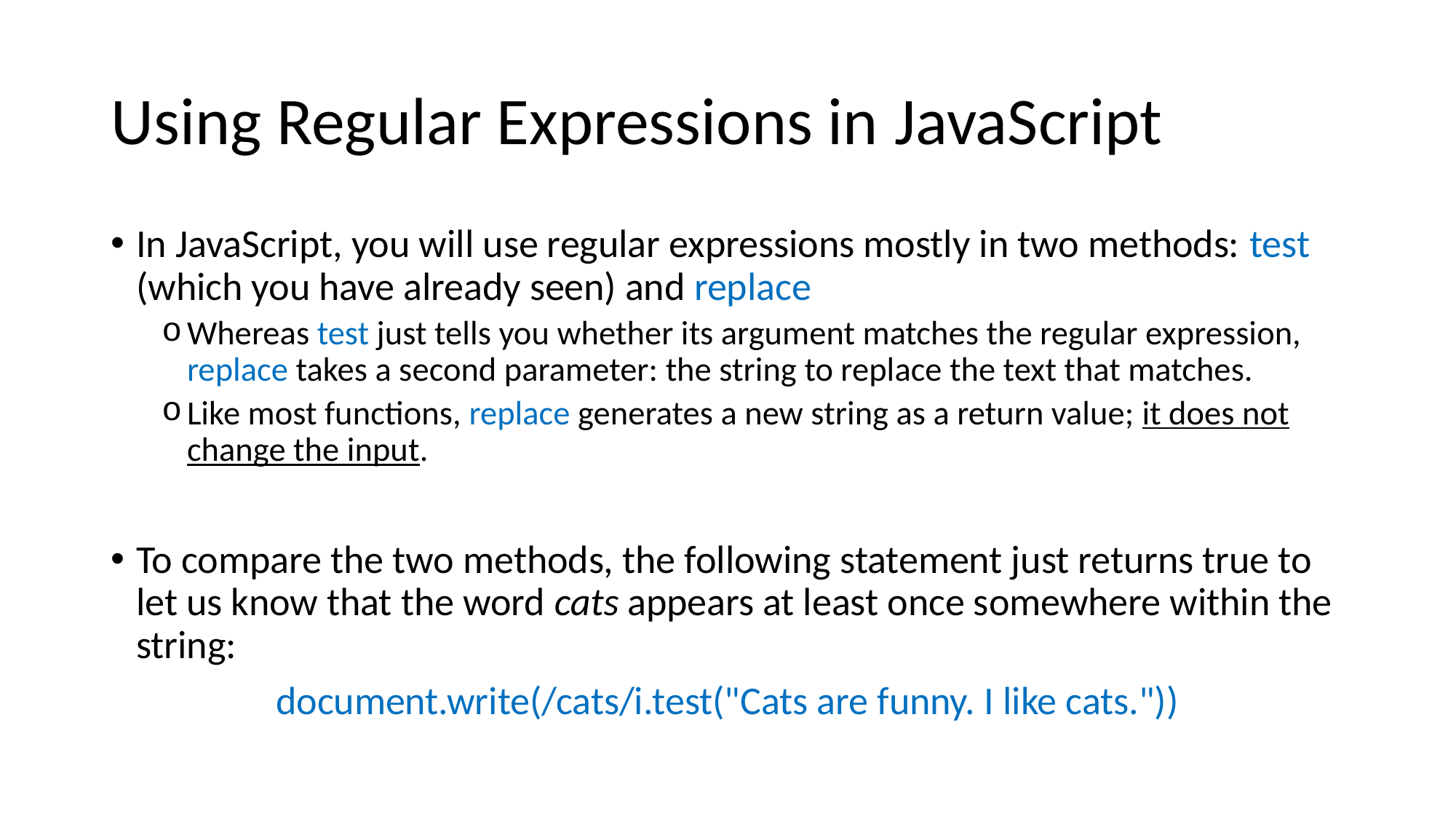

# Using Regular Expressions in JavaScript
In JavaScript, you will use regular expressions mostly in two methods: test (which you have already seen) and replace
Whereas test just tells you whether its argument matches the regular expression, replace takes a second parameter: the string to replace the text that matches.
Like most functions, replace generates a new string as a return value; it does not change the input.

To compare the two methods, the following statement just returns true to let us know that the word cats appears at least once somewhere within the string:
document.write(/cats/i.test("Cats are funny. I like cats."))